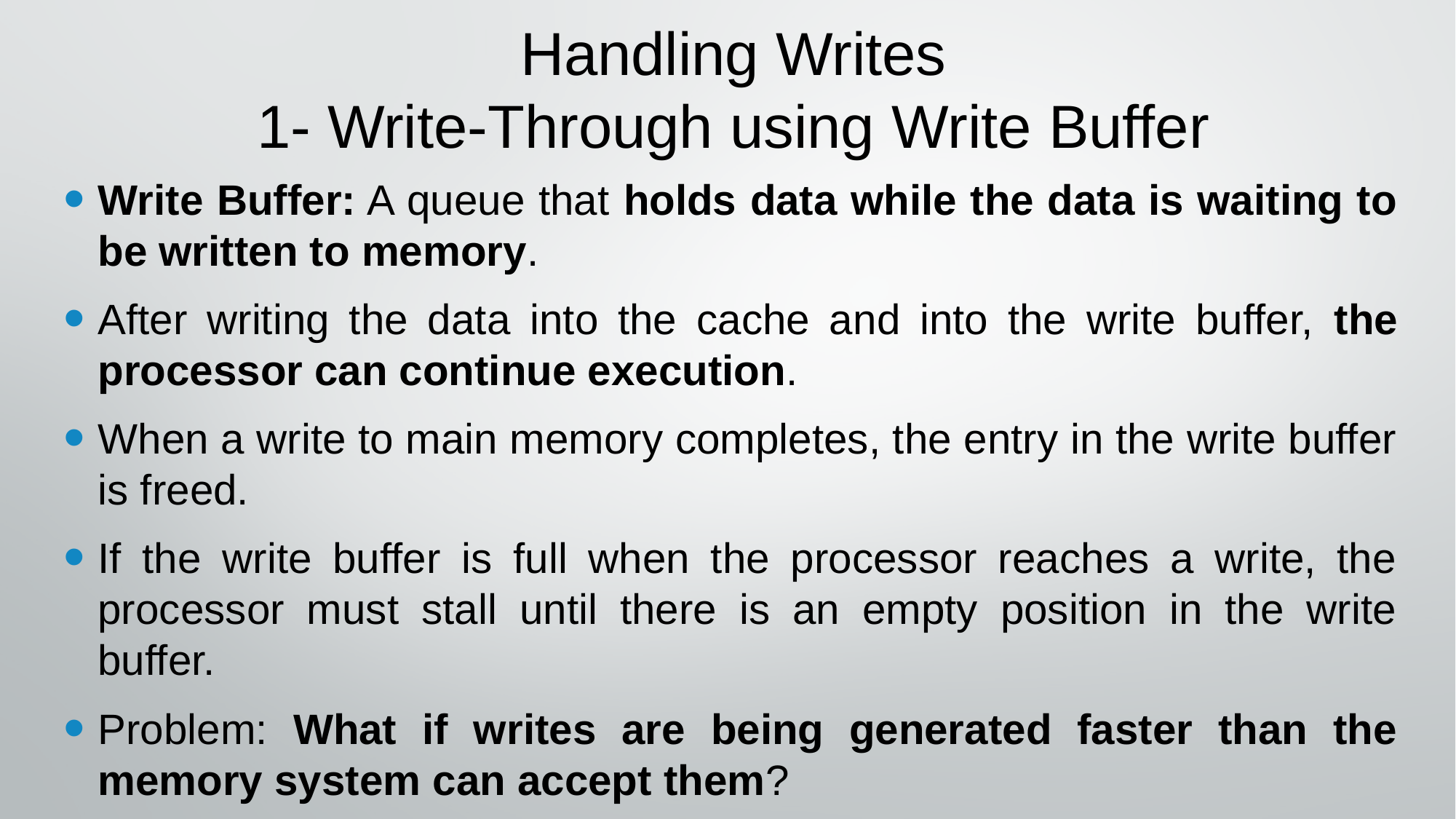

# Handling Writes 1- Write-Through using Write Buffer
Write Buffer: A queue that holds data while the data is waiting to be written to memory.
After writing the data into the cache and into the write buffer, the processor can continue execution.
When a write to main memory completes, the entry in the write buffer is freed.
If the write buffer is full when the processor reaches a write, the processor must stall until there is an empty position in the write buffer.
Problem: What if writes are being generated faster than the memory system can accept them?